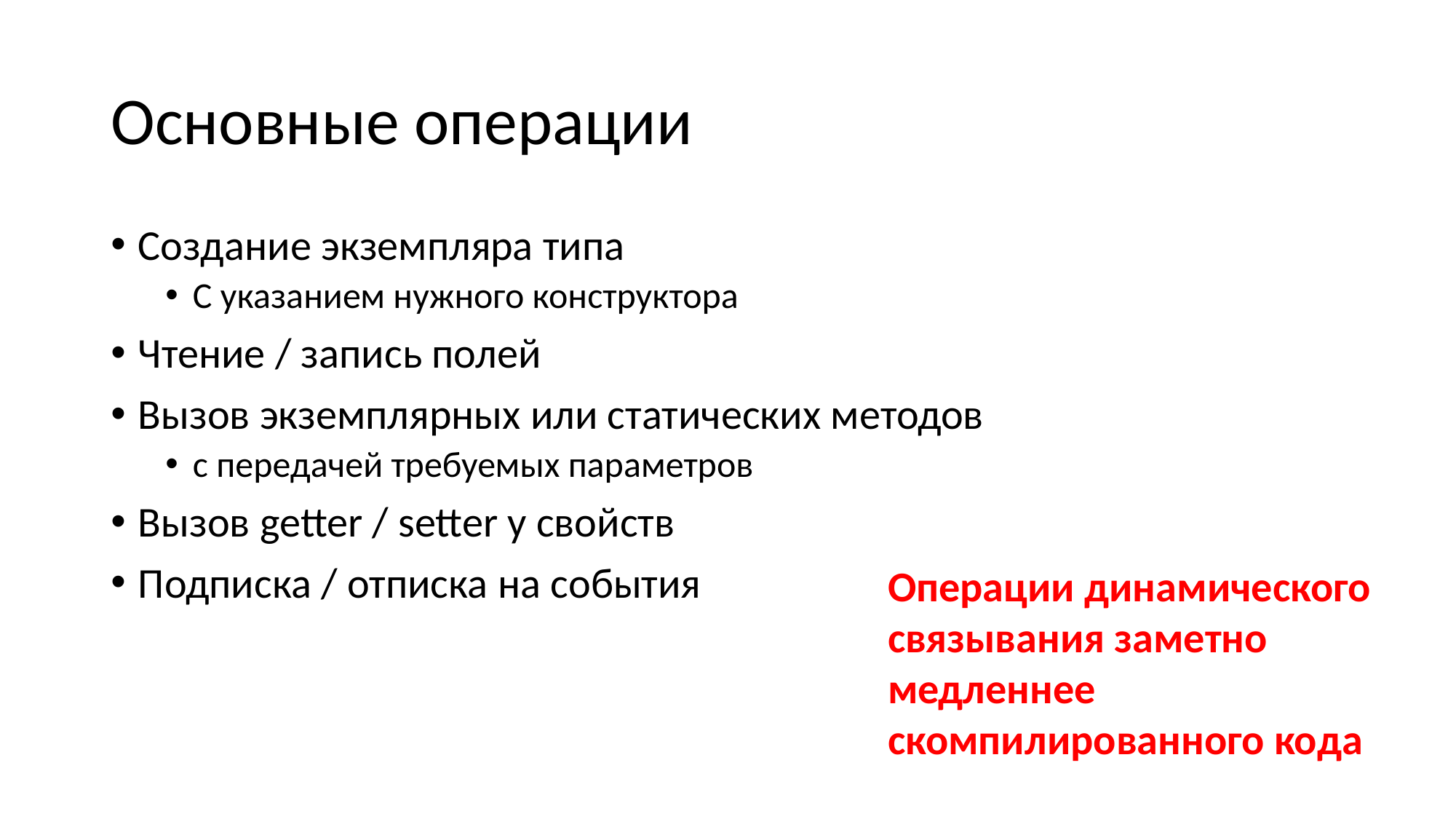

# Основные операции
Создание экземпляра типа
С указанием нужного конструктора
Чтение / запись полей
Вызов экземплярных или статических методов
с передачей требуемых параметров
Вызов getter / setter у свойств
Подписка / отписка на события
Операции динамического связывания заметно медленнее скомпилированного кода